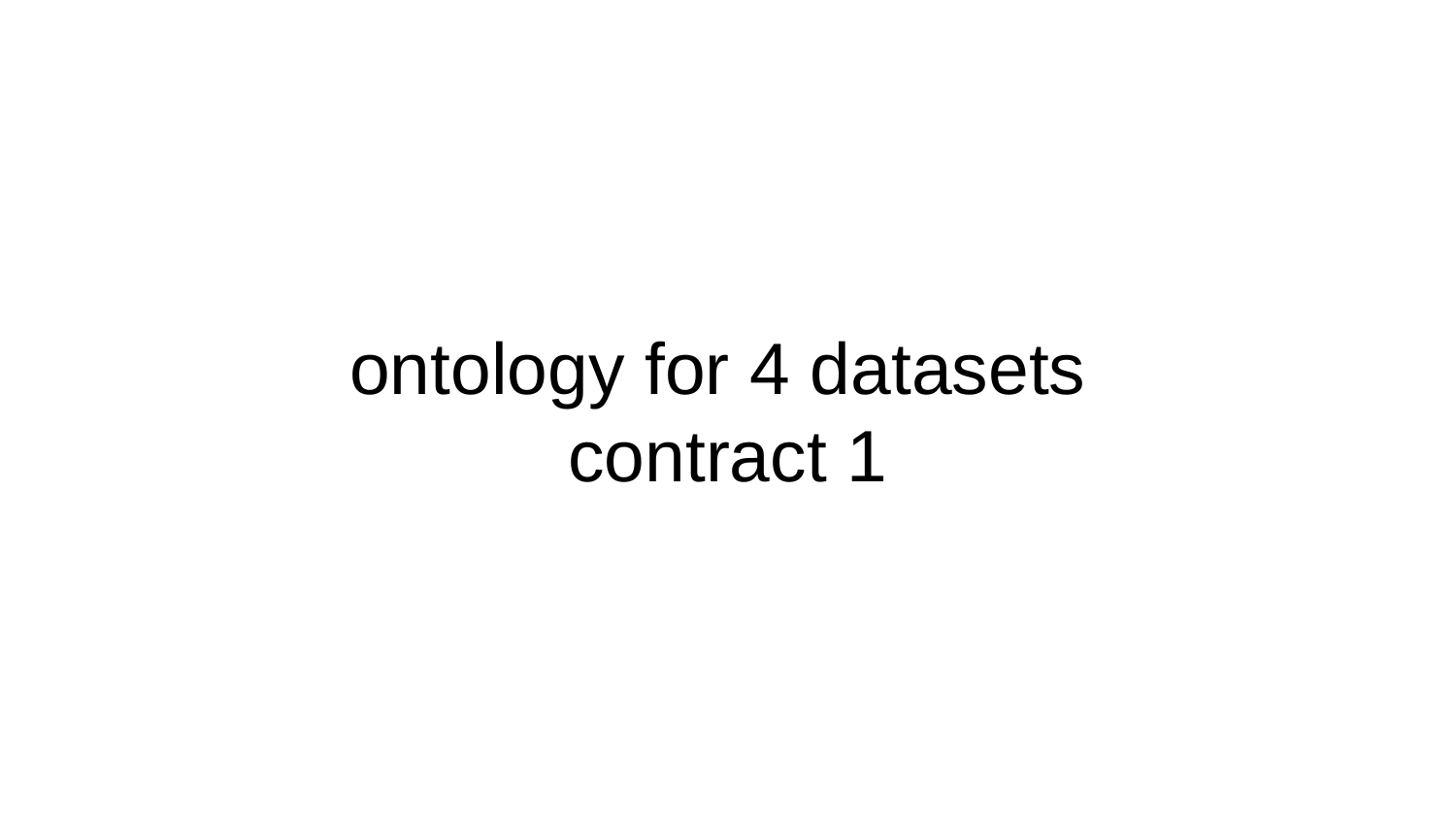

# ontology for 4 datasets
contract 1